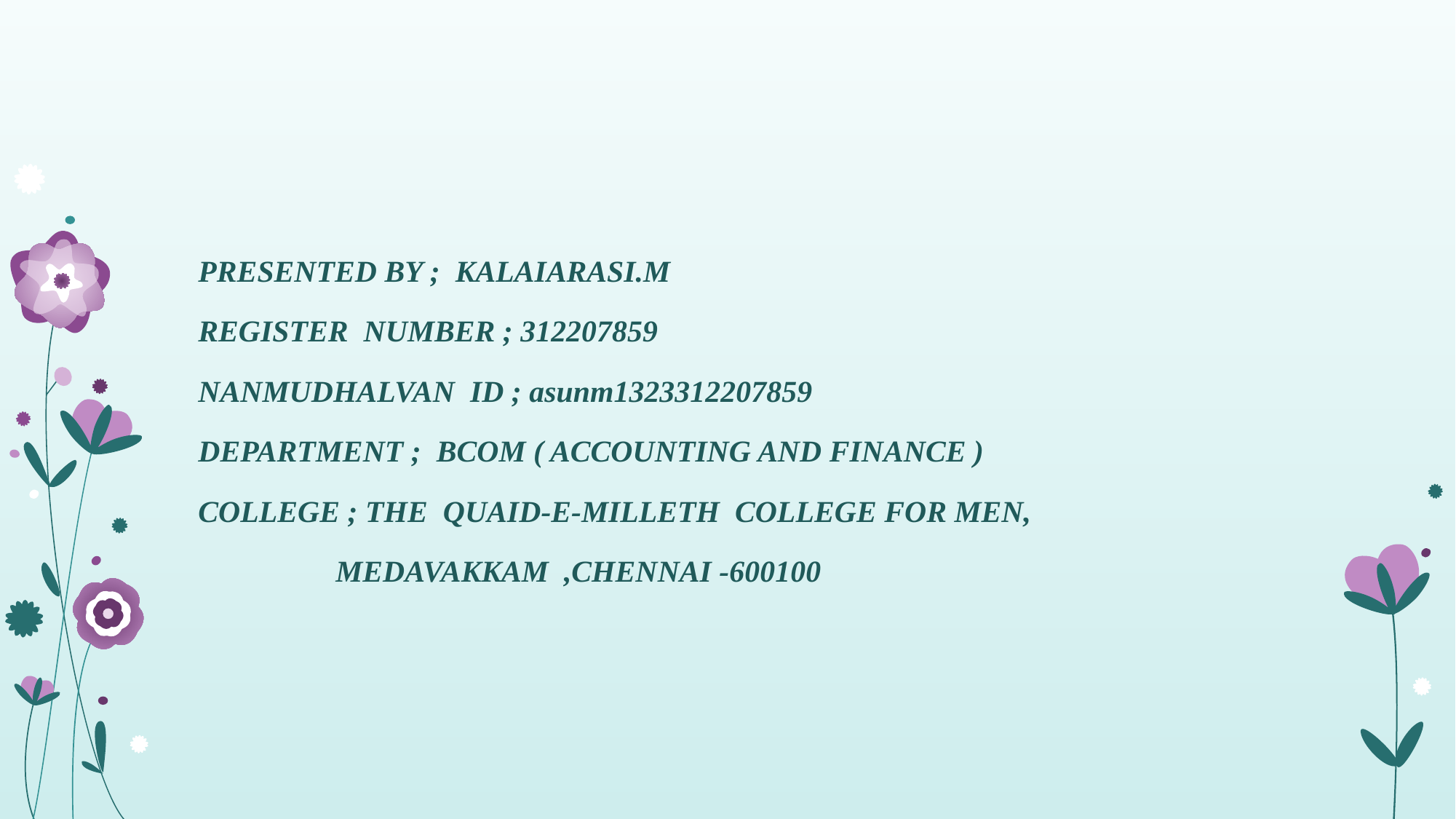

PRESENTED BY ;  KALAIARASI.M
REGISTER  NUMBER ; 312207859
NANMUDHALVAN  ID ; asunm1323312207859
DEPARTMENT ;  BCOM ( ACCOUNTING AND FINANCE )
COLLEGE ; THE  QUAID-E-MILLETH  COLLEGE FOR MEN,
                  MEDAVAKKAM  ,CHENNAI -600100